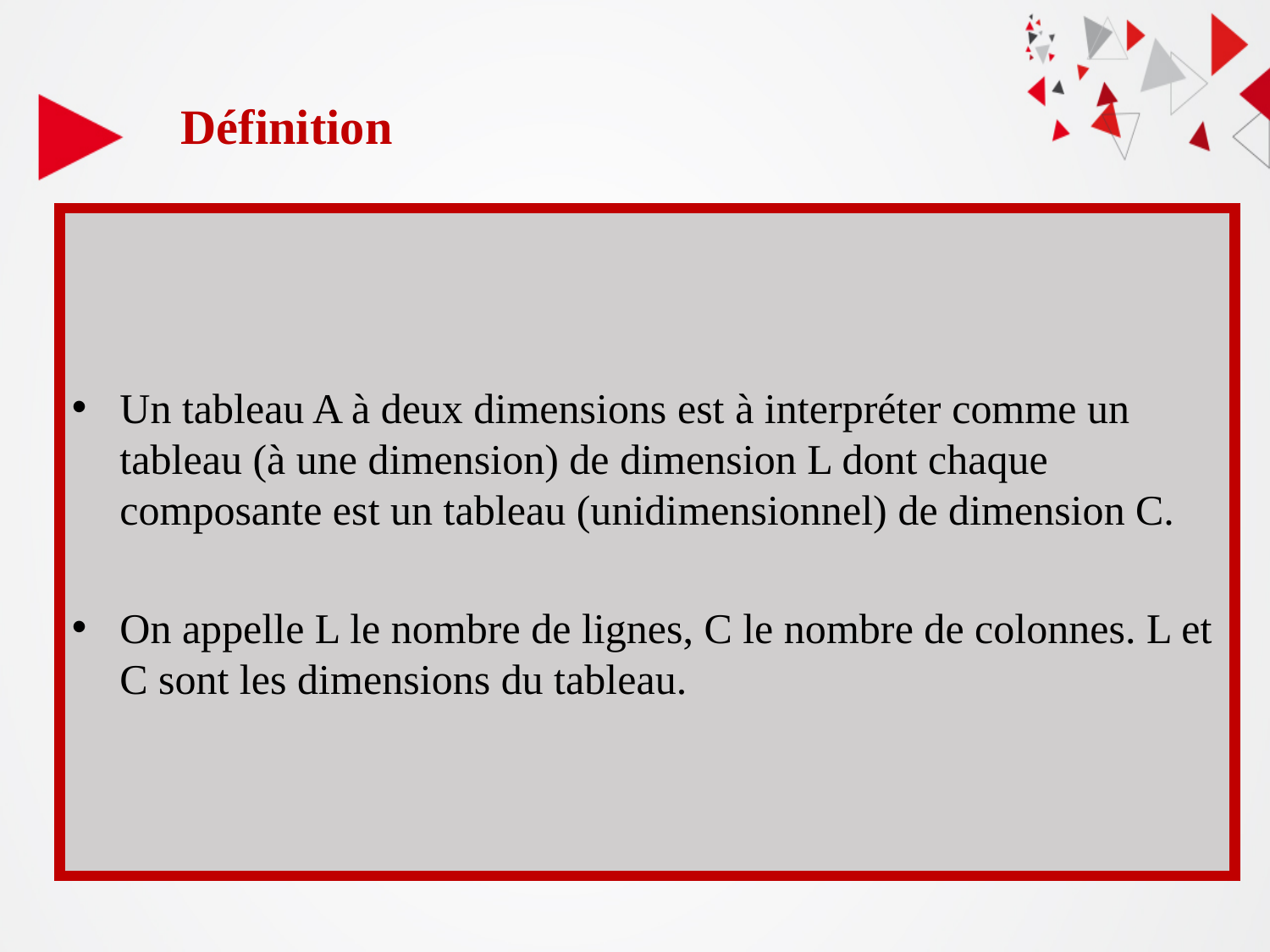

Définition

Un tableau A à deux dimensions est à interpréter comme un tableau (à une dimension) de dimension L dont chaque composante est un tableau (unidimensionnel) de dimension C.

On appelle L le nombre de lignes, C le nombre de colonnes. L et C sont les dimensions du tableau.

34